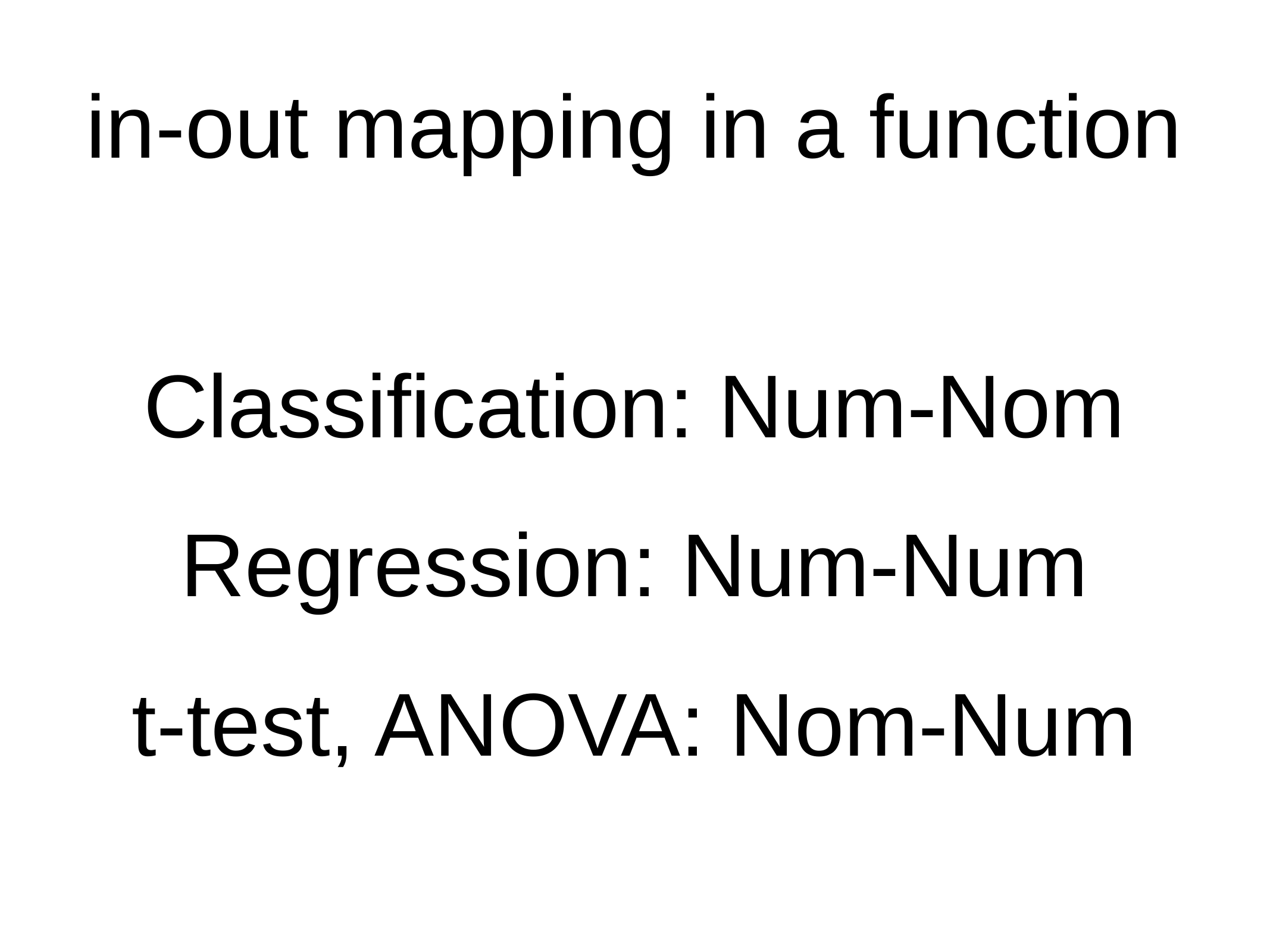

in-out mapping in a function
Classification: Num-Nom
Regression: Num-Num
t-test, ANOVA: Nom-Num